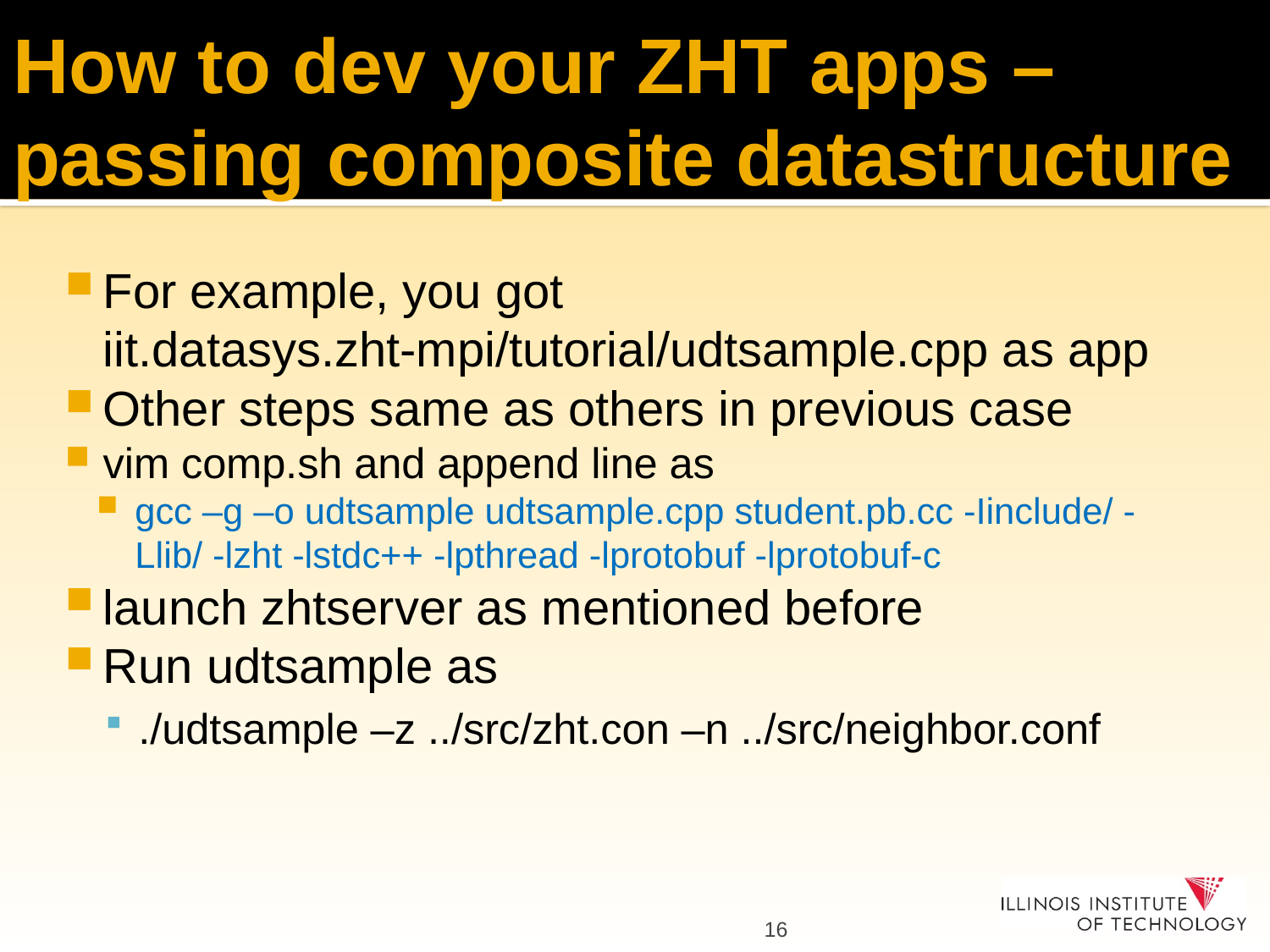

# How to dev your ZHT apps – passing composite datastructure
For example, you got iit.datasys.zht-mpi/tutorial/udtsample.cpp as app
Other steps same as others in previous case
vim comp.sh and append line as
gcc –g –o udtsample udtsample.cpp student.pb.cc -Iinclude/ -Llib/ -lzht -lstdc++ -lpthread -lprotobuf -lprotobuf-c
launch zhtserver as mentioned before
Run udtsample as
./udtsample –z ../src/zht.con –n ../src/neighbor.conf

16